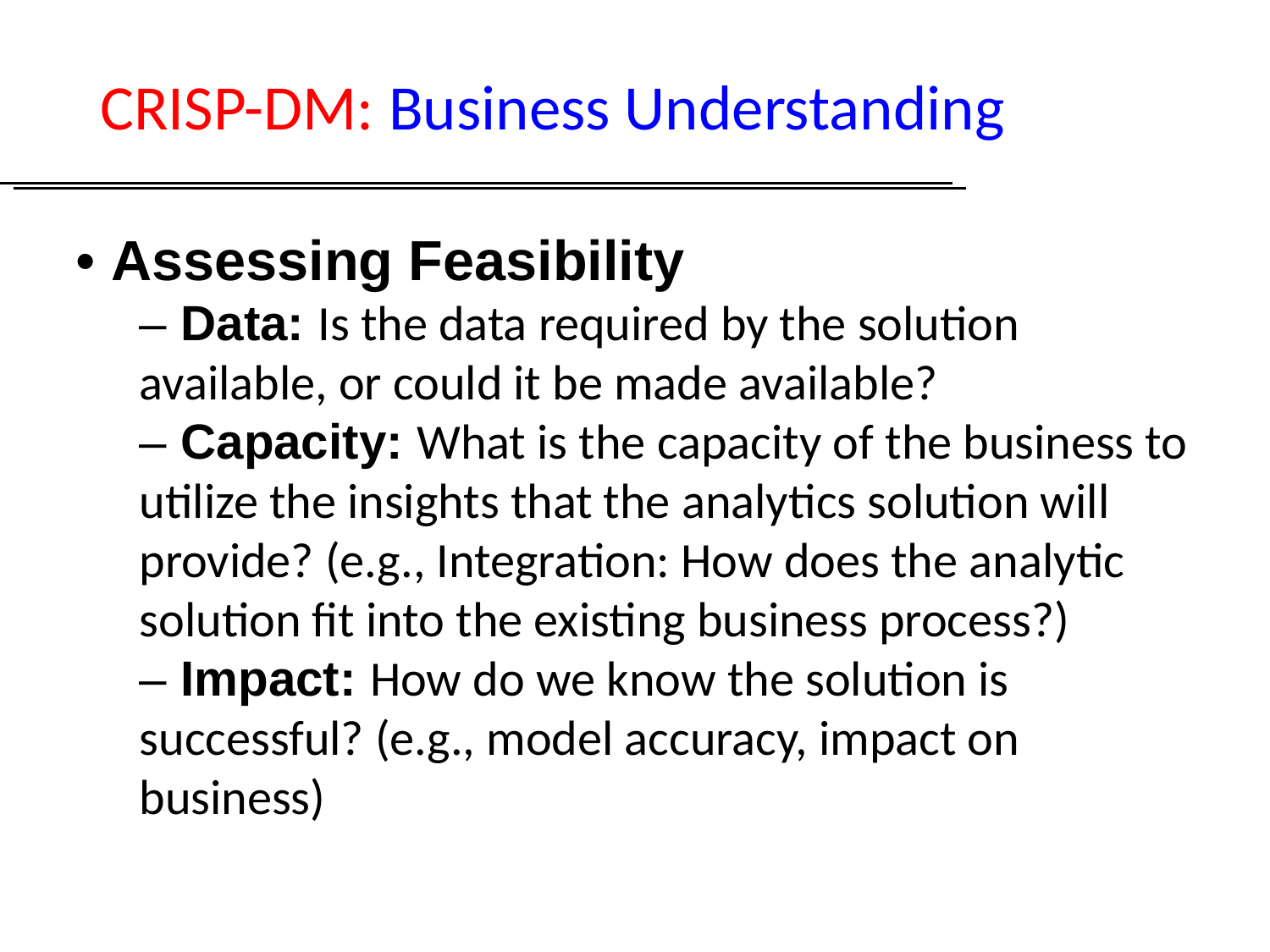

# CRISP-DM: Business Understanding
• Assessing Feasibility
– Data: Is the data required by the solution
available, or could it be made available?
– Capacity: What is the capacity of the business to
utilize the insights that the analytics solution will
provide? (e.g., Integration: How does the analytic
solution fit into the existing business process?)
– Impact: How do we know the solution is
successful? (e.g., model accuracy, impact on
business)